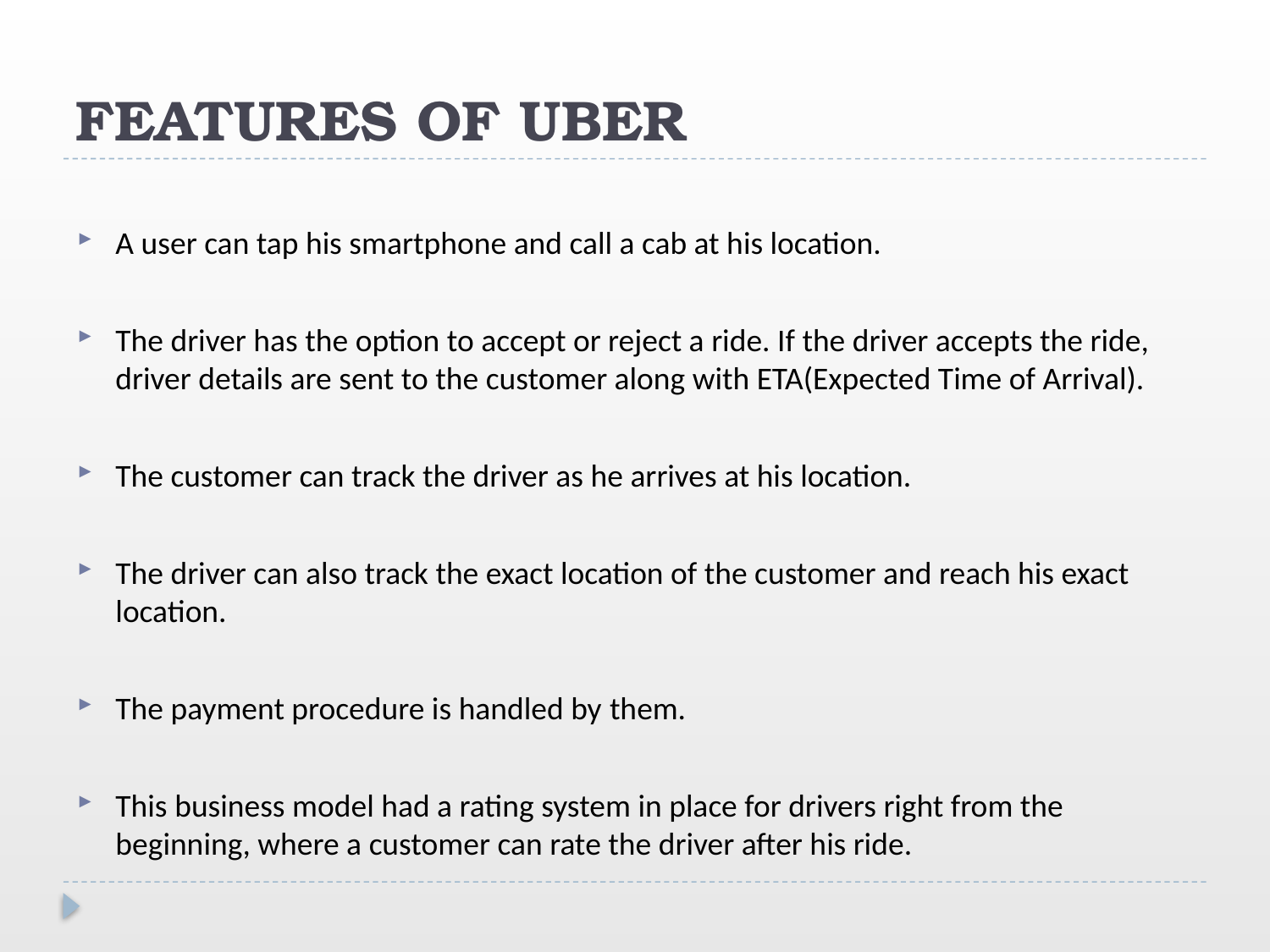

# FEATURES OF UBER
A user can tap his smartphone and call a cab at his location.

The driver has the option to accept or reject a ride. If the driver accepts the ride, driver details are sent to the customer along with ETA(Expected Time of Arrival).

The customer can track the driver as he arrives at his location.

The driver can also track the exact location of the customer and reach his exact location.

The payment procedure is handled by them.

This business model had a rating system in place for drivers right from the beginning, where a customer can rate the driver after his ride.